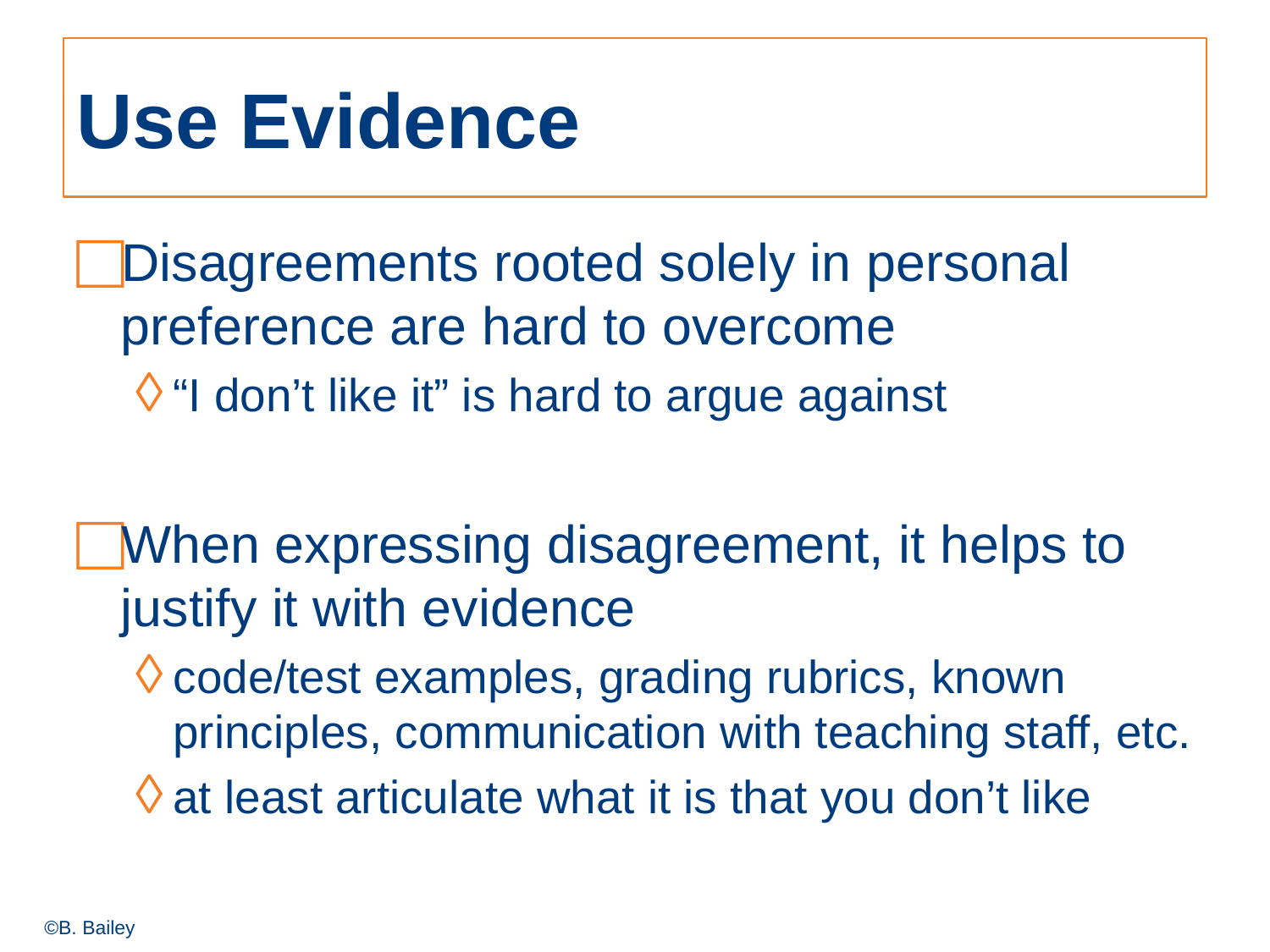

# Use Evidence
Disagreements rooted solely in personal preference are hard to overcome
“I don’t like it” is hard to argue against

When expressing disagreement, it helps to justify it with evidence
code/test examples, grading rubrics, known principles, communication with teaching staff, etc.
at least articulate what it is that you don’t like
©B. Bailey